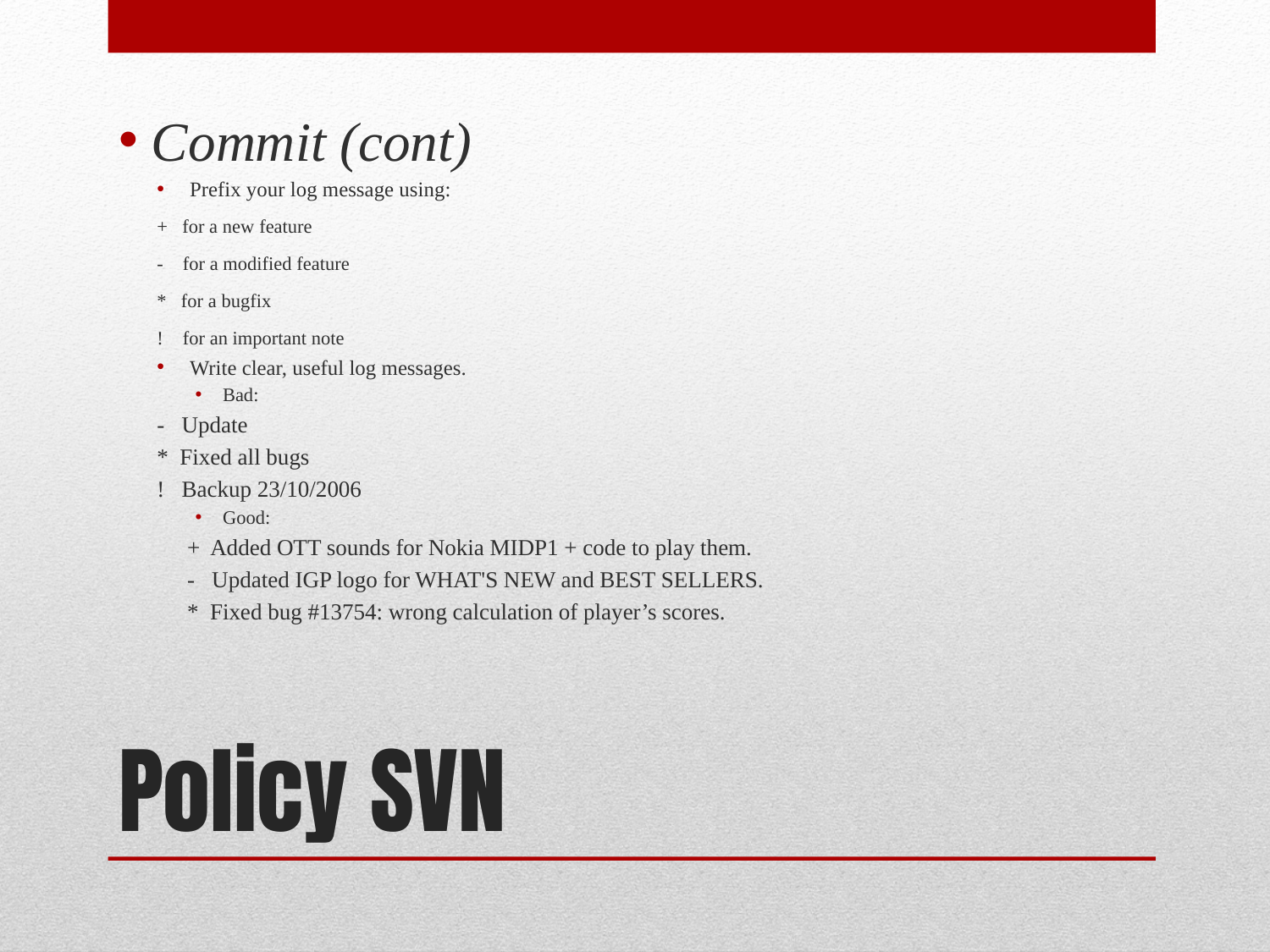

Commit (cont)
Prefix your log message using:
	+   for a new feature
	-    for a modified feature
	*   for a bugfix
	!    for an important note
Write clear, useful log messages.
Bad:
	-   Update
	*  Fixed all bugs
	!   Backup 23/10/2006
Good:
 	+  Added OTT sounds for Nokia MIDP1 + code to play them.
	-   Updated IGP logo for WHAT'S NEW and BEST SELLERS.
	*  Fixed bug #13754: wrong calculation of player’s scores.
# Policy SVN